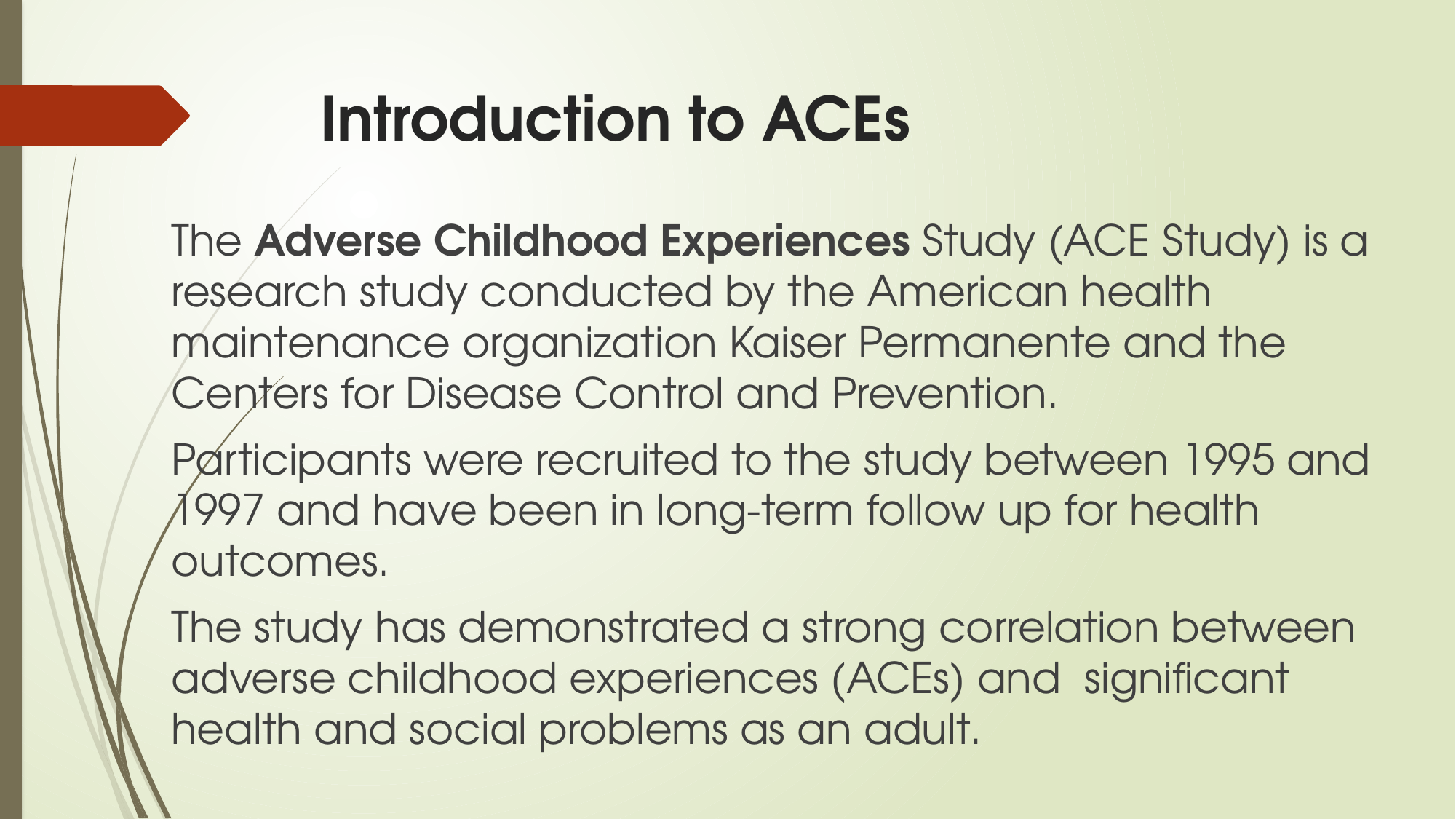

# Introduction to ACEs
The Adverse Childhood Experiences Study (ACE Study) is a research study conducted by the American health maintenance organization Kaiser Permanente and the Centers for Disease Control and Prevention.
Participants were recruited to the study between 1995 and 1997 and have been in long-term follow up for health outcomes.
The study has demonstrated a strong correlation between adverse childhood experiences (ACEs) and  significant health and social problems as an adult.